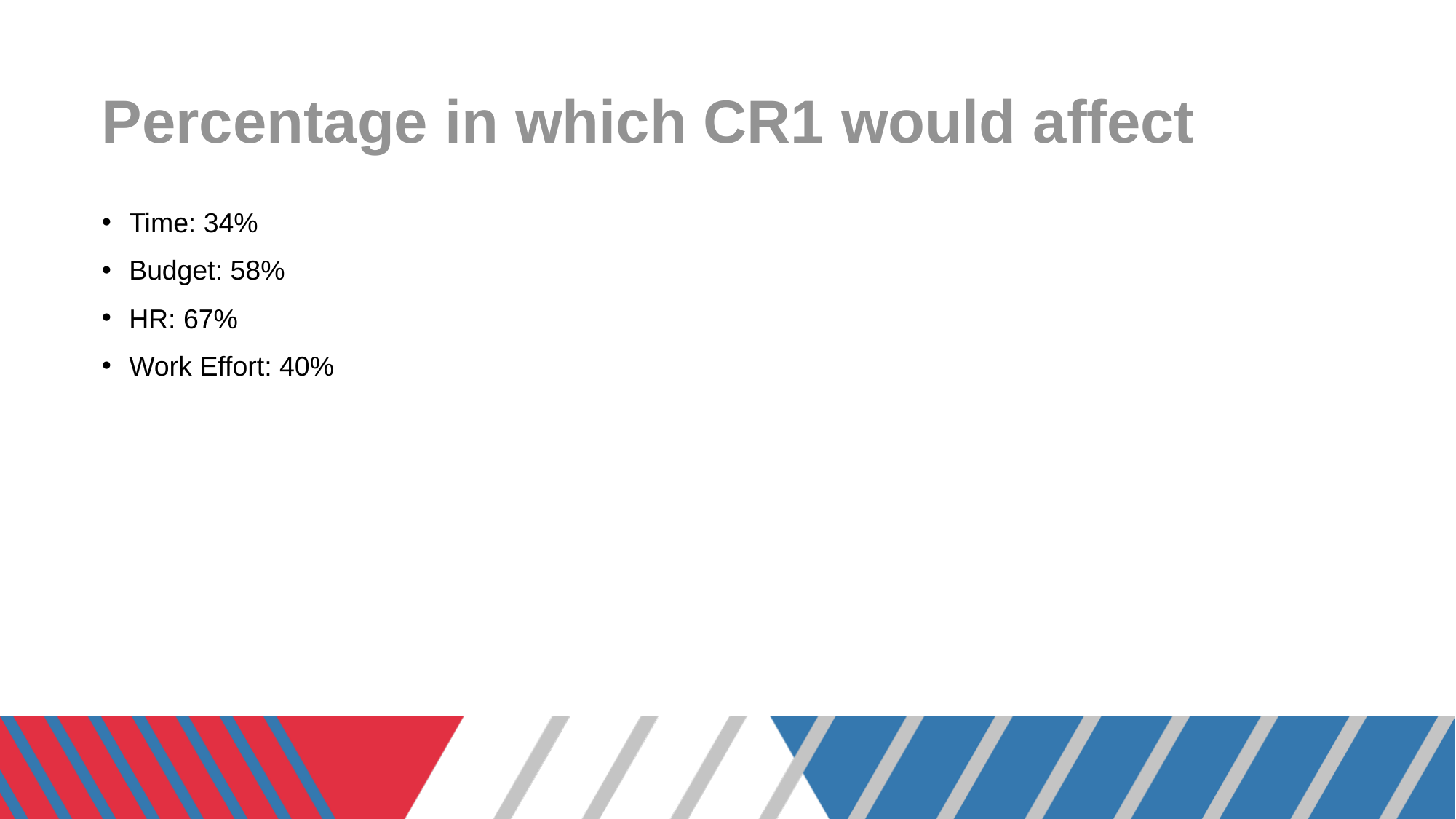

# Percentage in which CR1 would affect
Time: 34%
Budget: 58%
HR: 67%
Work Effort: 40%